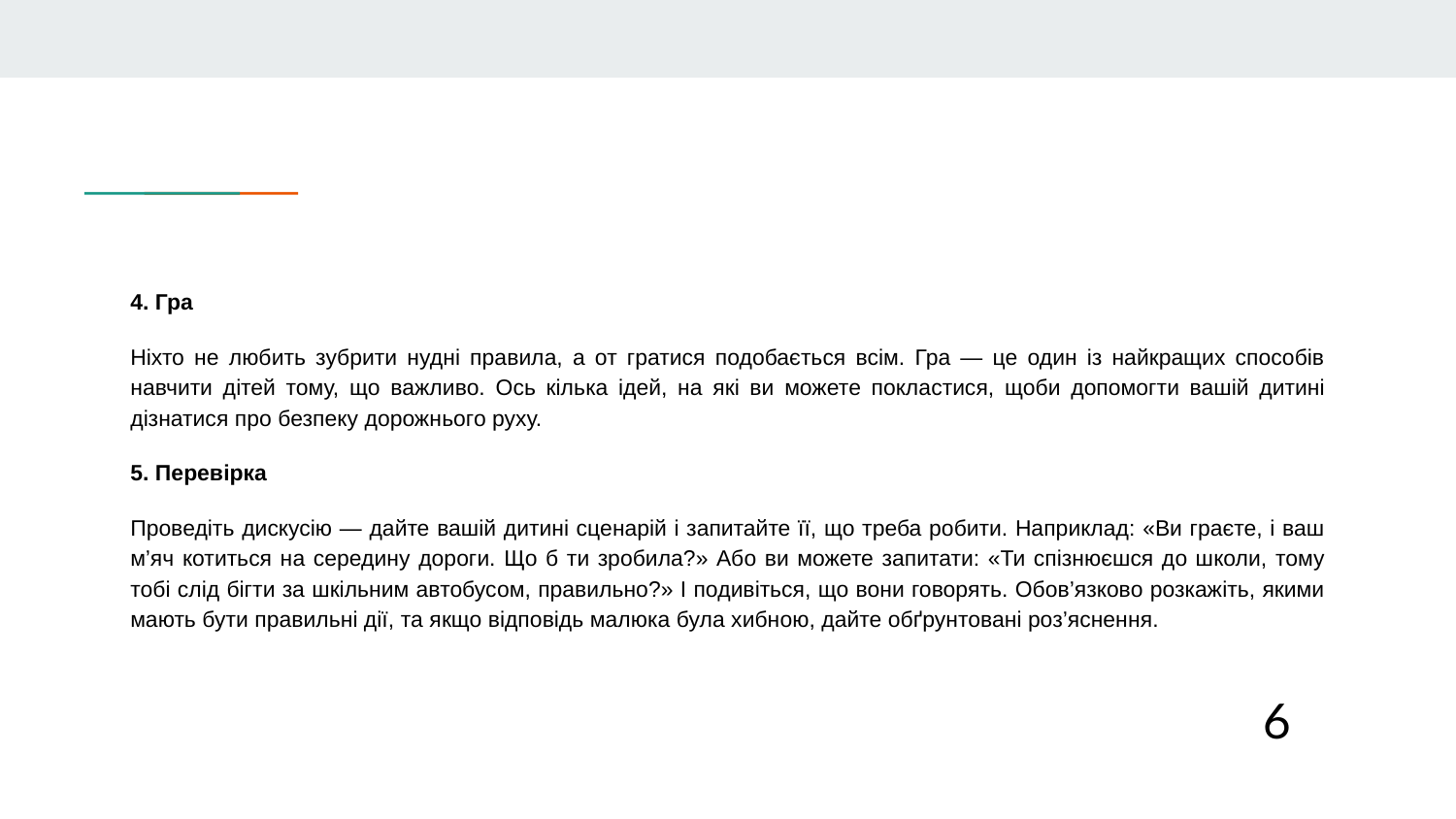

4. Гра
Ніхто не любить зубрити нудні правила, а от гратися подобається всім. Гра — це один із найкращих способів навчити дітей тому, що важливо. Ось кілька ідей, на які ви можете покластися, щоби допомогти вашій дитині дізнатися про безпеку дорожнього руху.
5. Перевірка
Проведіть дискусію — дайте вашій дитині сценарій і запитайте її, що треба робити. Наприклад: «Ви граєте, і ваш м’яч котиться на середину дороги. Що б ти зробила?» Або ви можете запитати: «Ти спізнюєшся до школи, тому тобі слід бігти за шкільним автобусом, правильно?» І подивіться, що вони говорять. Обов’язково розкажіть, якими мають бути правильні дії, та якщо відповідь малюка була хибною, дайте обґрунтовані роз’яснення.

6